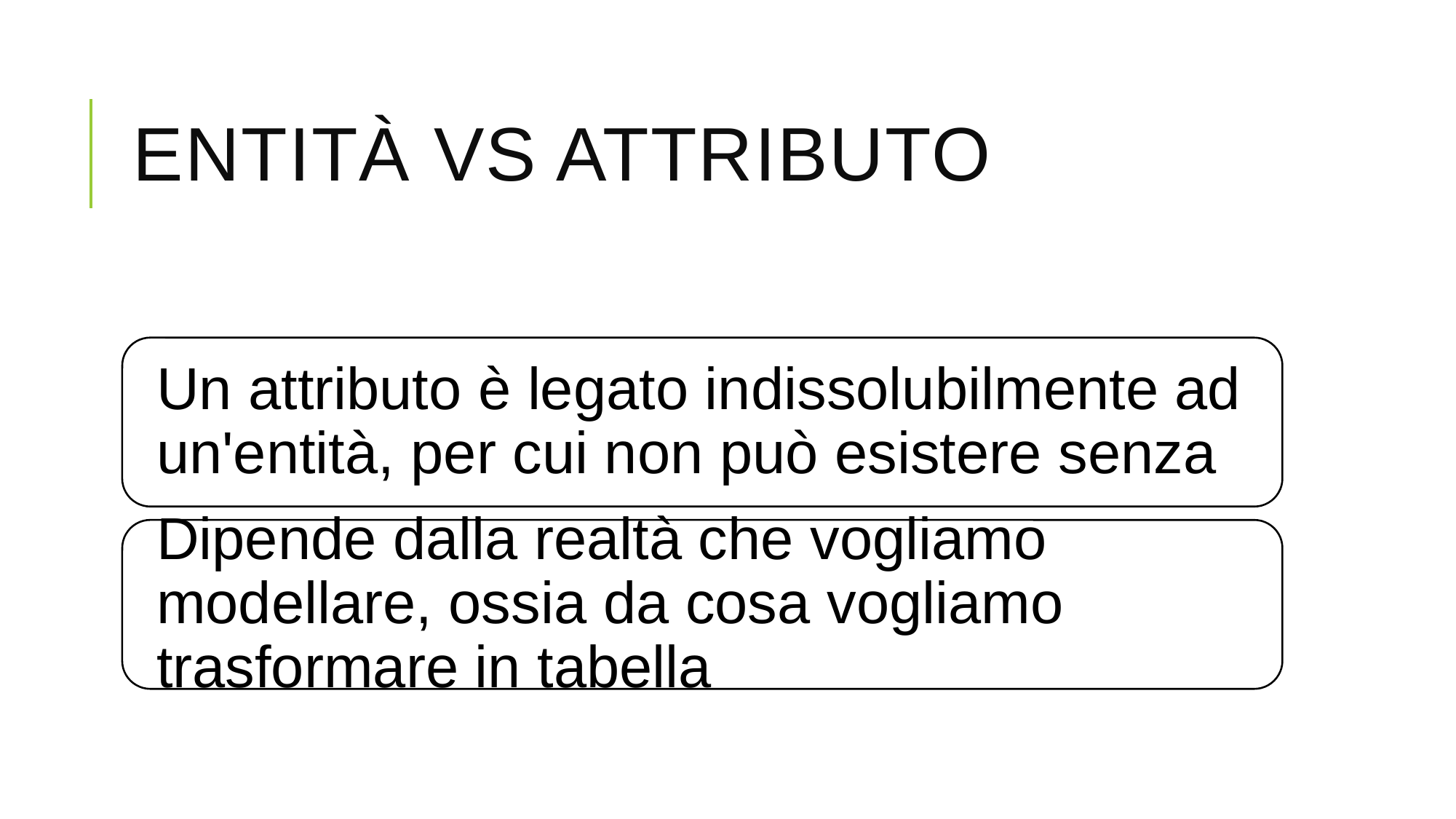

# Entità vs attributo
Un attributo è legato indissolubilmente ad un'entità, per cui non può esistere senza
Dipende dalla realtà che vogliamo modellare, ossia da cosa vogliamo trasformare in tabella